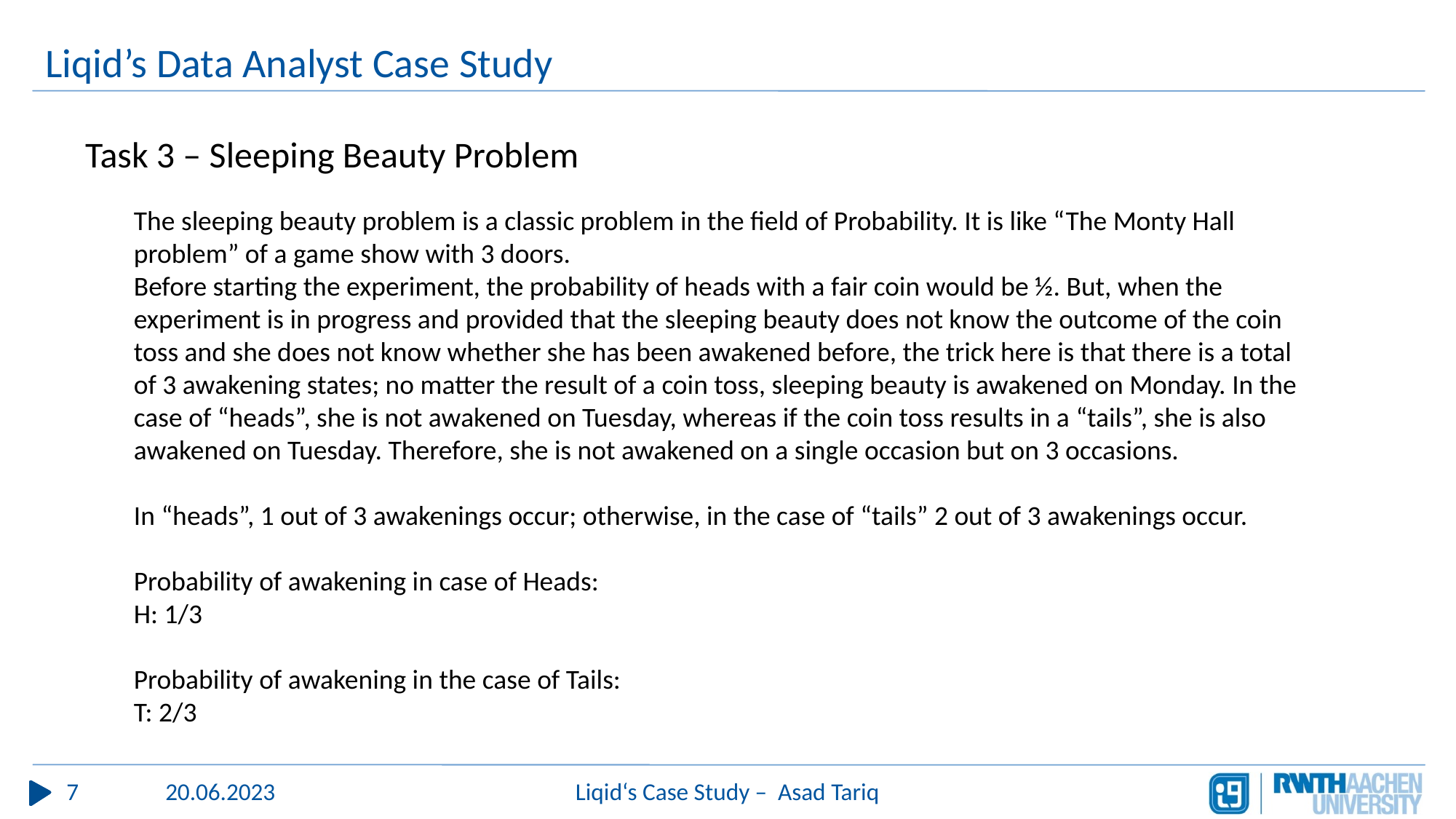

# Liqid’s Data Analyst Case Study

Task 3 – Sleeping Beauty Problem
The sleeping beauty problem is a classic problem in the field of Probability. It is like “The Monty Hall problem” of a game show with 3 doors.
Before starting the experiment, the probability of heads with a fair coin would be ½. But, when the experiment is in progress and provided that the sleeping beauty does not know the outcome of the coin toss and she does not know whether she has been awakened before, the trick here is that there is a total of 3 awakening states; no matter the result of a coin toss, sleeping beauty is awakened on Monday. In the case of “heads”, she is not awakened on Tuesday, whereas if the coin toss results in a “tails”, she is also awakened on Tuesday. Therefore, she is not awakened on a single occasion but on 3 occasions.

In “heads”, 1 out of 3 awakenings occur; otherwise, in the case of “tails” 2 out of 3 awakenings occur.

Probability of awakening in case of Heads:
H: 1/3

Probability of awakening in the case of Tails:
T: 2/3

7
Liqid‘s Case Study –  Asad Tariq
20.06.2023